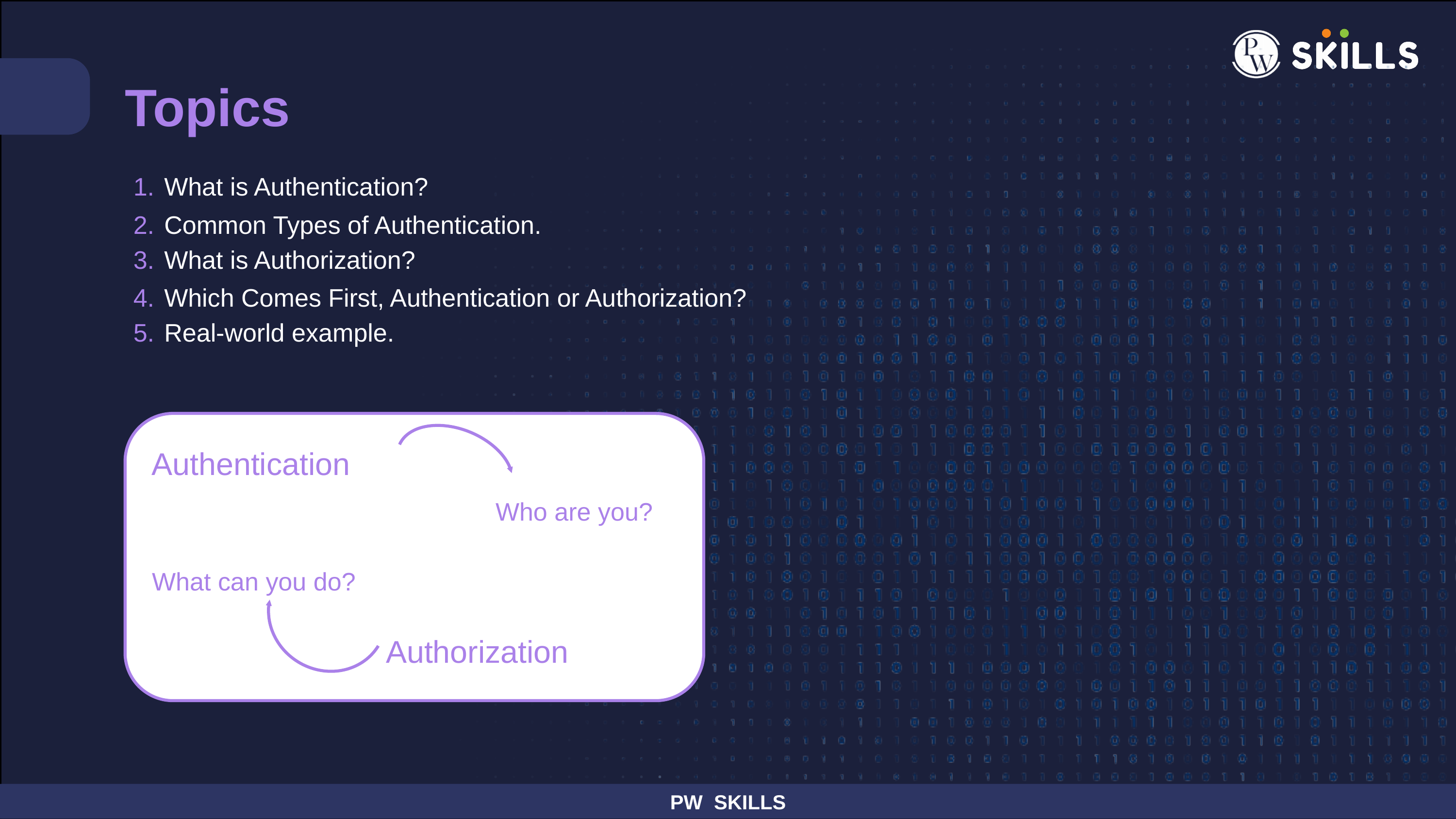

Topics
What is Authentication?
Common Types of Authentication.
What is Authorization?
Which Comes First, Authentication or Authorization?
Real-world example.

Authentication
Who are you?
What can you do?

Authorization